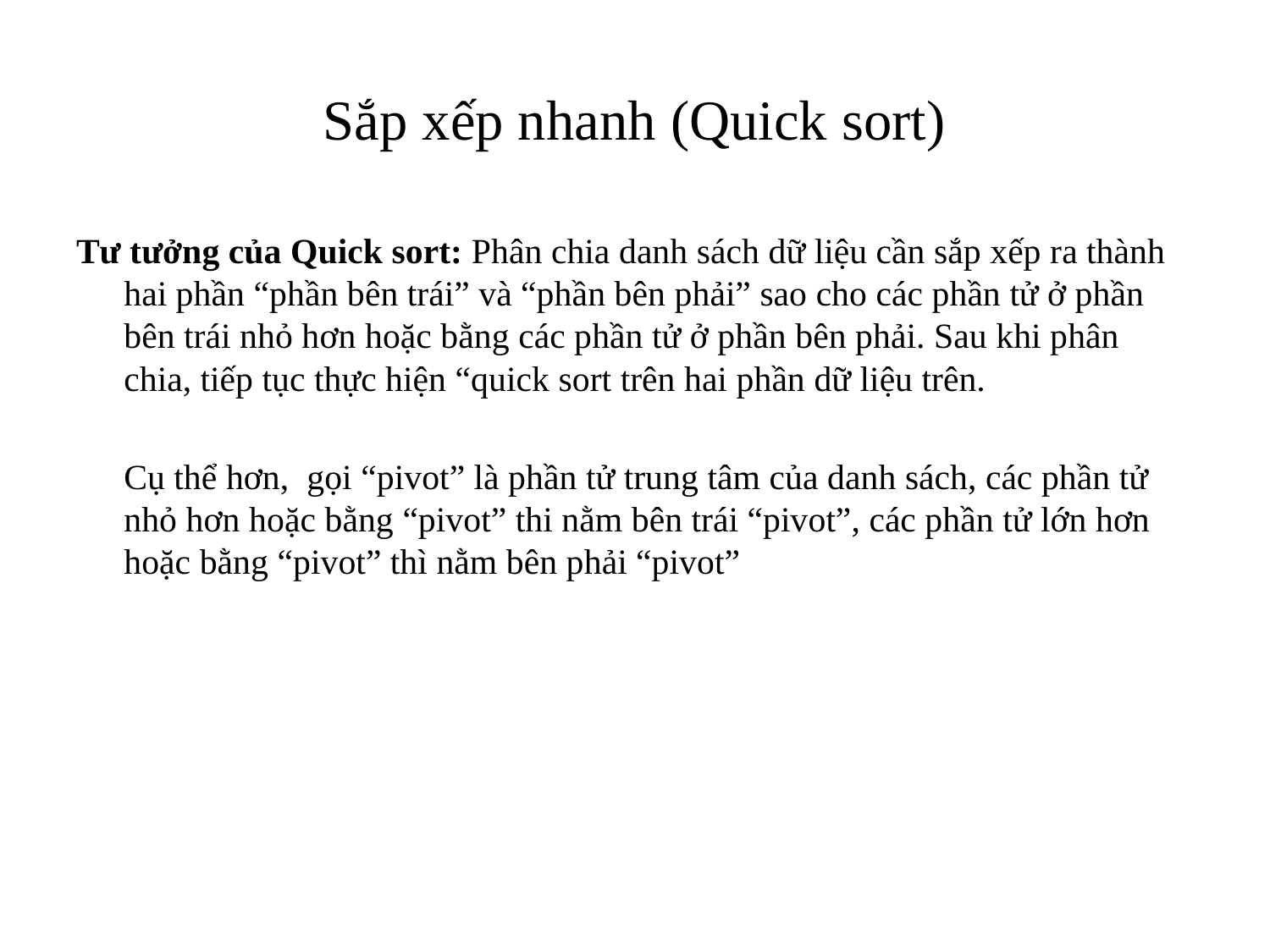

# Sắp xếp nhanh (Quick sort)
Tư tưởng của Quick sort: Phân chia danh sách dữ liệu cần sắp xếp ra thành hai phần “phần bên trái” và “phần bên phải” sao cho các phần tử ở phần bên trái nhỏ hơn hoặc bằng các phần tử ở phần bên phải. Sau khi phân chia, tiếp tục thực hiện “quick sort trên hai phần dữ liệu trên.

	Cụ thể hơn,  gọi “pivot” là phần tử trung tâm của danh sách, các phần tử nhỏ hơn hoặc bằng “pivot” thi nằm bên trái “pivot”, các phần tử lớn hơn hoặc bằng “pivot” thì nằm bên phải “pivot”